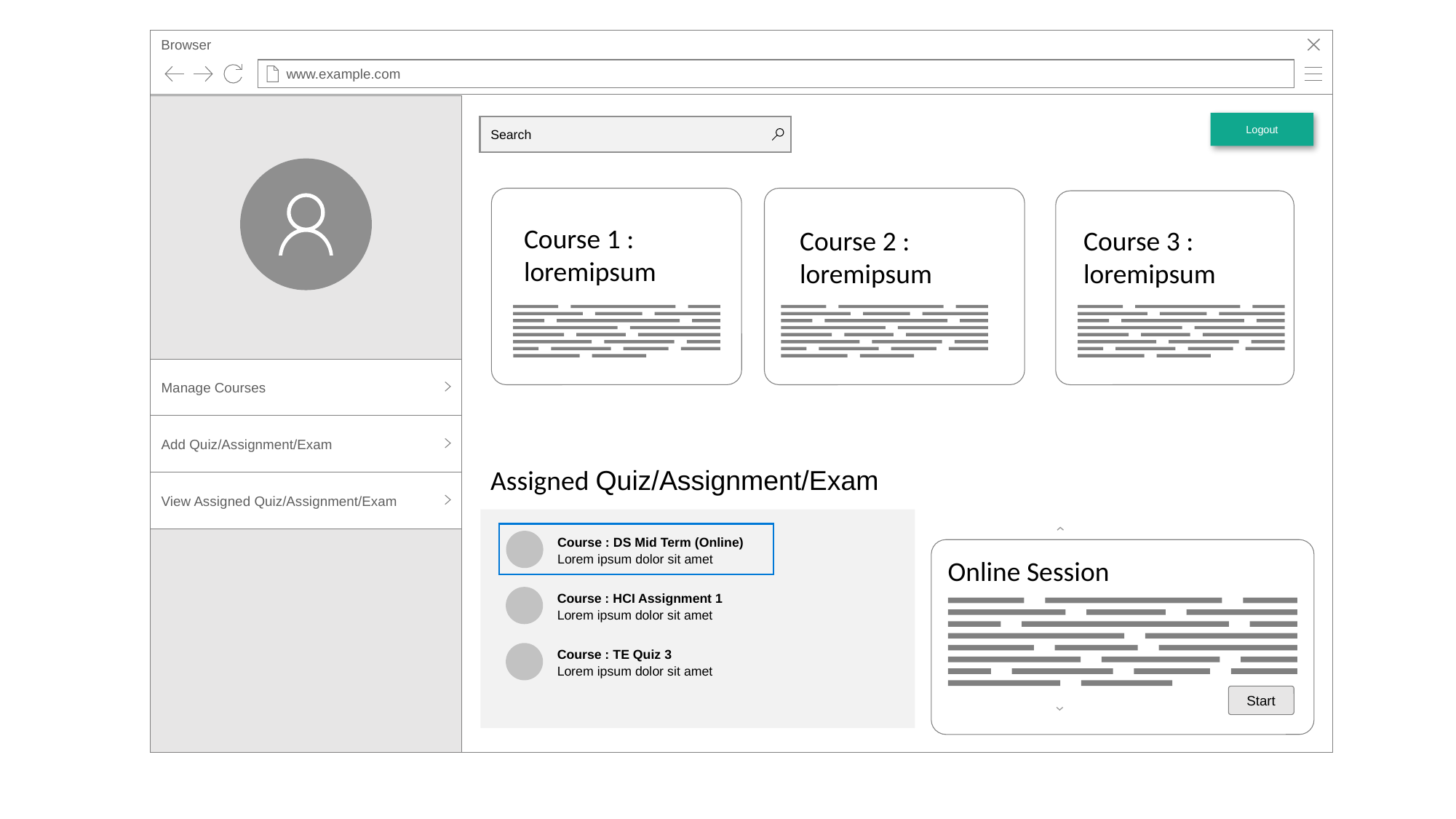

Browser

www.example.com

Logout
Search

Course 1 :  loremipsum
Course 2 :  loremipsum
Course 3 :  loremipsum

Manage Courses

Add Quiz/Assignment/Exam

View Assigned Quiz/Assignment/Exam

Assigned Quiz/Assignment/Exam

Course : DS Mid Term (Online)
Lorem ipsum dolor sit amet

Course : HCI Assignment 1
Lorem ipsum dolor sit amet

Course : TE Quiz 3
Lorem ipsum dolor sit amet

Online Session

Start